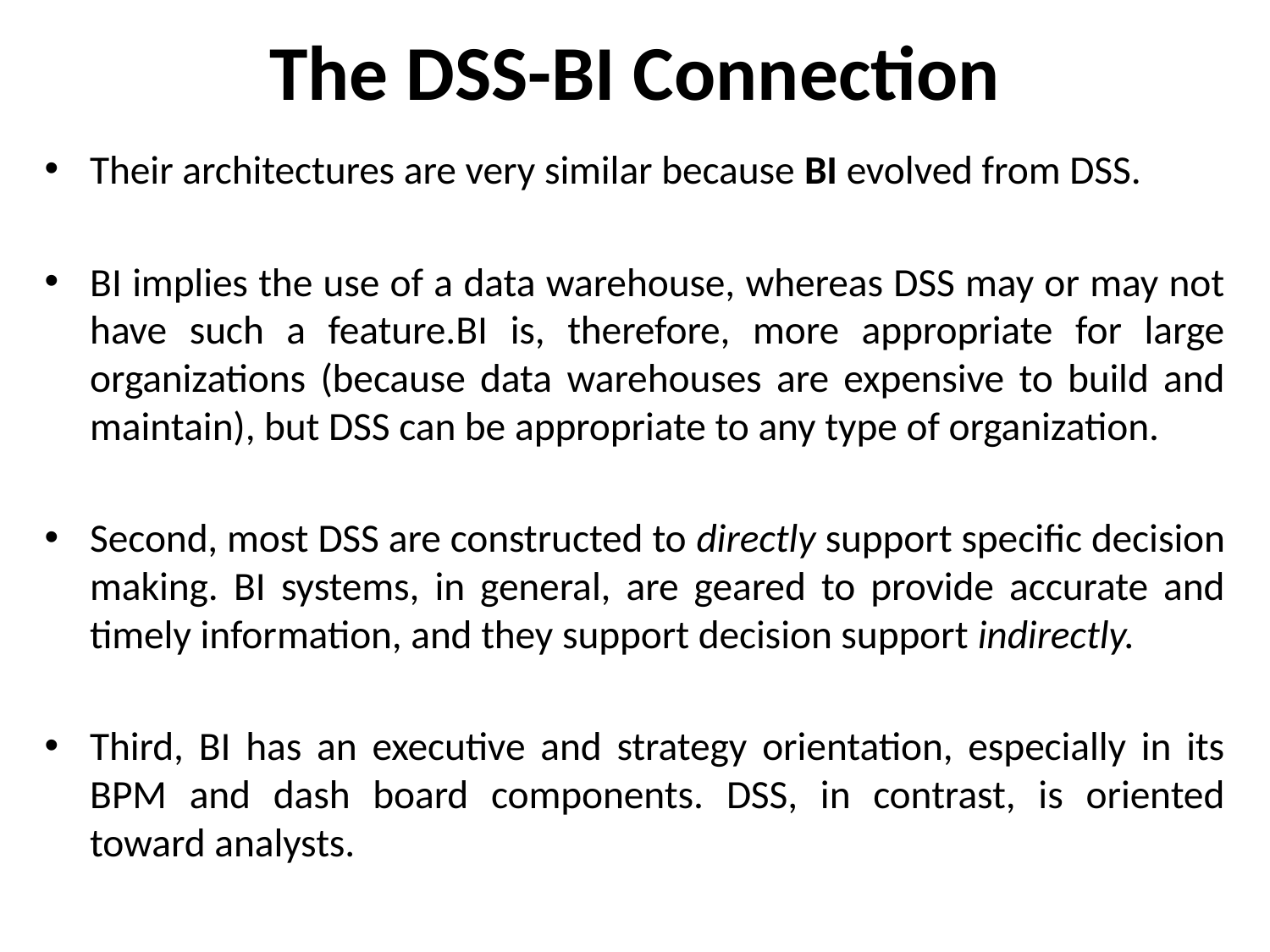

# The DSS-BI Connection
Their architectures are very similar because BI evolved from DSS.

BI implies the use of a data warehouse, whereas DSS may or may not have such a feature.BI is, therefore, more appropriate for large organizations (because data warehouses are expensive to build and maintain), but DSS can be appropriate to any type of organization.

Second, most DSS are constructed to directly support specific decision making. BI systems, in general, are geared to provide accurate and timely information, and they support decision support indirectly.

Third, BI has an executive and strategy orientation, especially in its BPM and dash board components. DSS, in contrast, is oriented toward analysts.